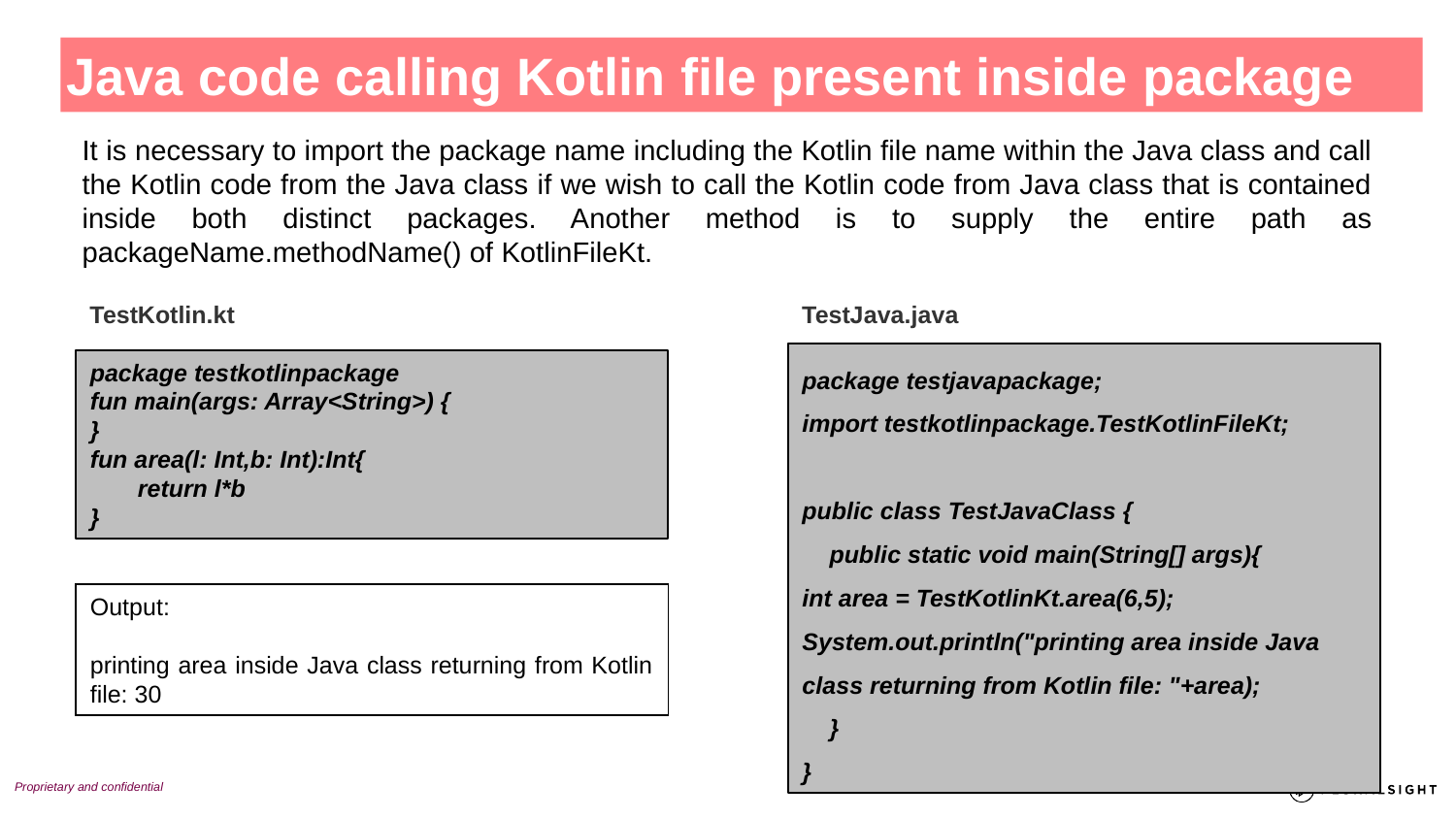

Java code calling Kotlin file present inside package
It is necessary to import the package name including the Kotlin file name within the Java class and call the Kotlin code from the Java class if we wish to call the Kotlin code from Java class that is contained inside both distinct packages. Another method is to supply the entire path as packageName.methodName() of KotlinFileKt.
TestKotlin.kt
TestJava.java
package testjavapackage;
import testkotlinpackage.TestKotlinFileKt;

public class TestJavaClass {
    public static void main(String[] args){
int area = TestKotlinKt.area(6,5);
System.out.println("printing area inside Java class returning from Kotlin file: "+area);
    }
}
package testkotlinpackage
fun main(args: Array<String>) {
}
fun area(l: Int,b: Int):Int{
       return l*b
}
Output:

printing area inside Java class returning from Kotlin file: 30